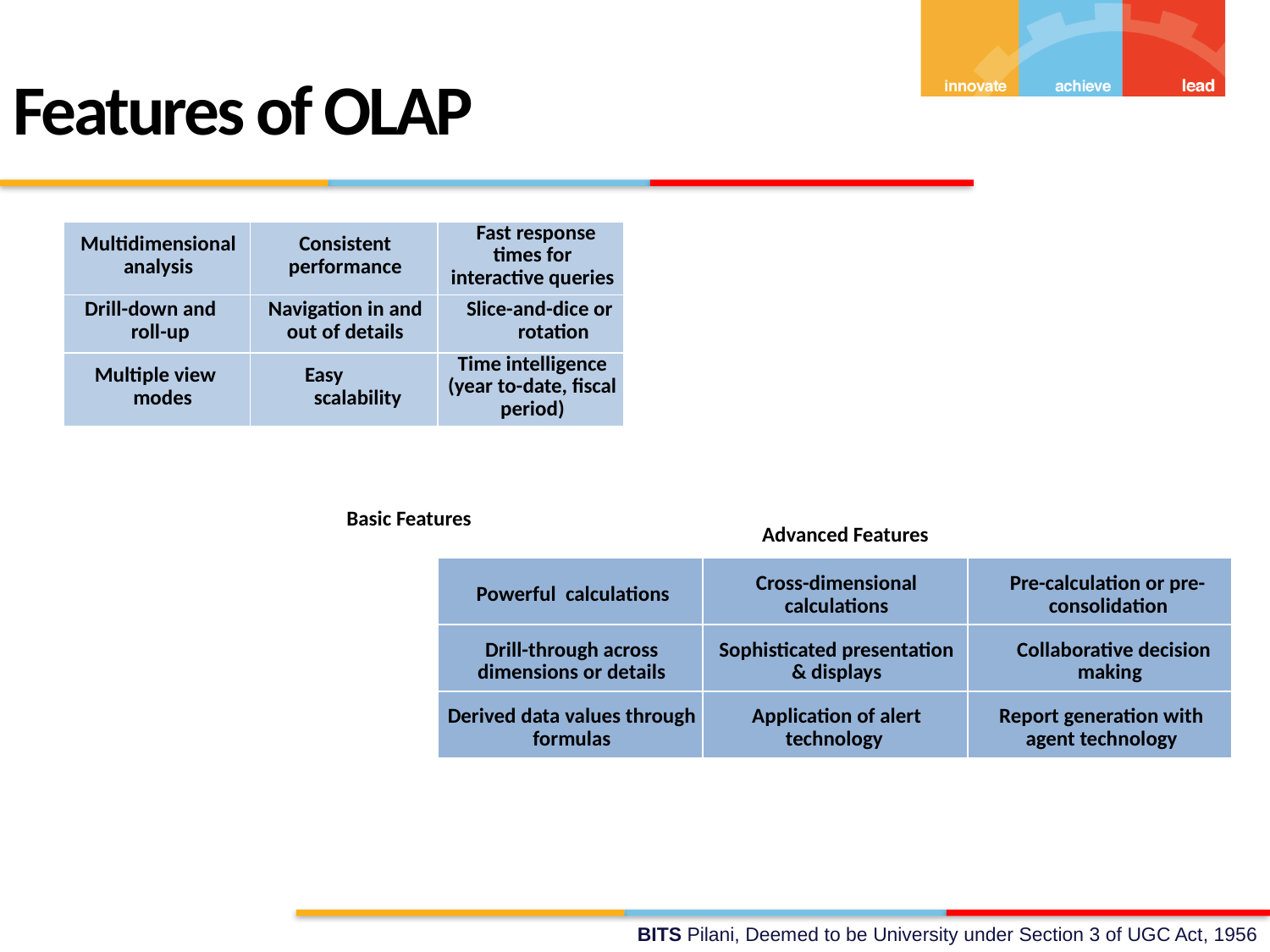

Features of OLAP
| Multidimensional analysis | Consistent performance | Fast response times for interactive queries |
| --- | --- | --- |
| Drill-down and roll-up | Navigation in and out of details | Slice-and-dice or rotation |
| Multiple view modes | Easy scalability | Time intelligence (year to-date, fiscal period) |
Basic Features
Advanced Features
| Powerful calculations | Cross-dimensional calculations | Pre-calculation or pre-consolidation |
| --- | --- | --- |
| Drill-through across dimensions or details | Sophisticated presentation & displays | Collaborative decision making |
| Derived data values through formulas | Application of alert technology | Report generation with agent technology |